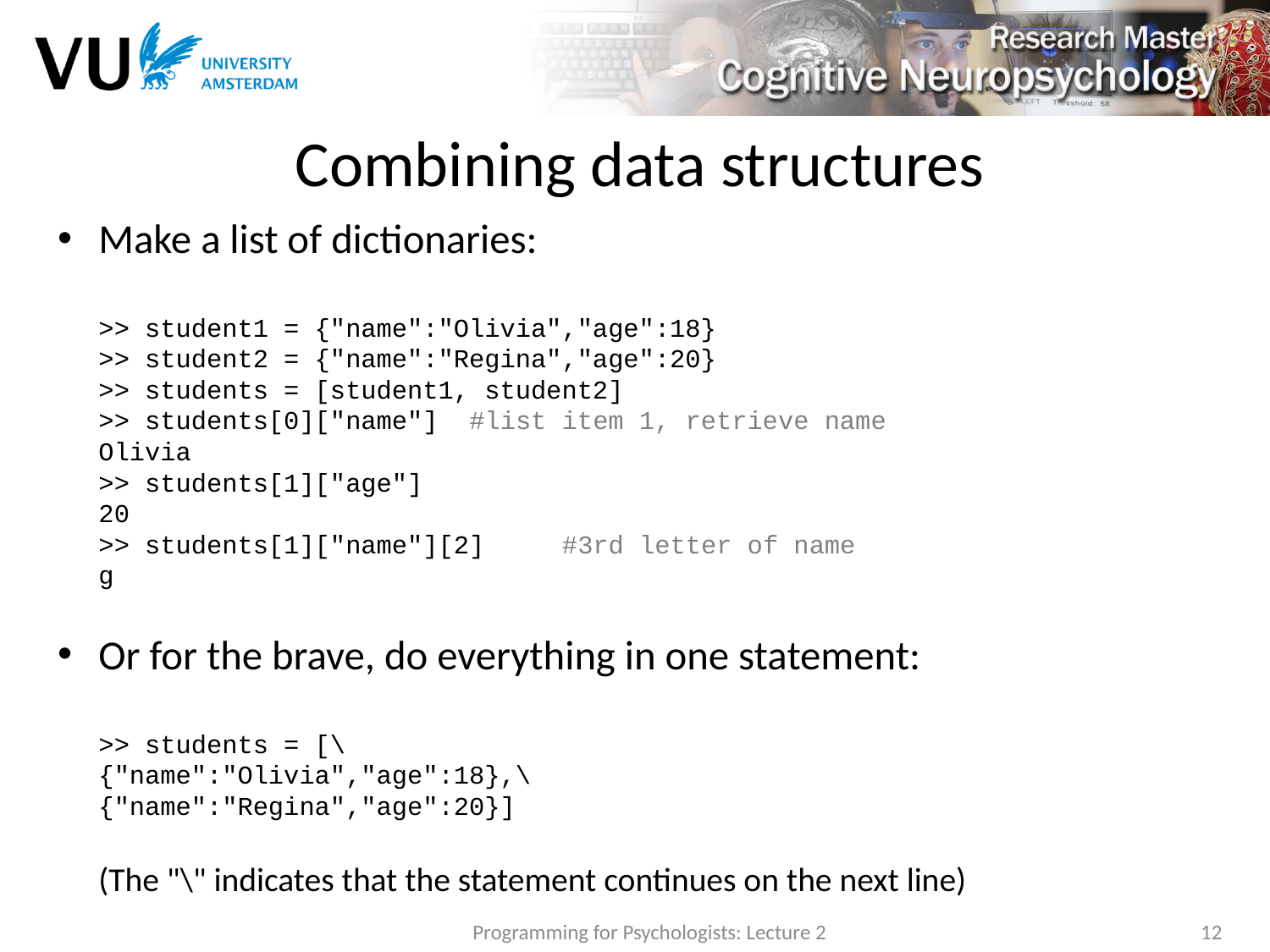

# Combining data structures
Make a list of dictionaries:
>> student1 = {"name":"Olivia","age":18}
>> student2 = {"name":"Regina","age":20}
>> students = [student1, student2]
>> students[0]["name"]  #list item 1, retrieve name
Olivia
>> students[1]["age"]
20
>> students[1]["name"][2]	#3rd letter of name
g
Or for the brave, do everything in one statement:
>> students = [\
{"name":"Olivia","age":18},\
{"name":"Regina","age":20}]
	(The "\" indicates that the statement continues on the next line)

Programming for Psychologists: Lecture 2
12